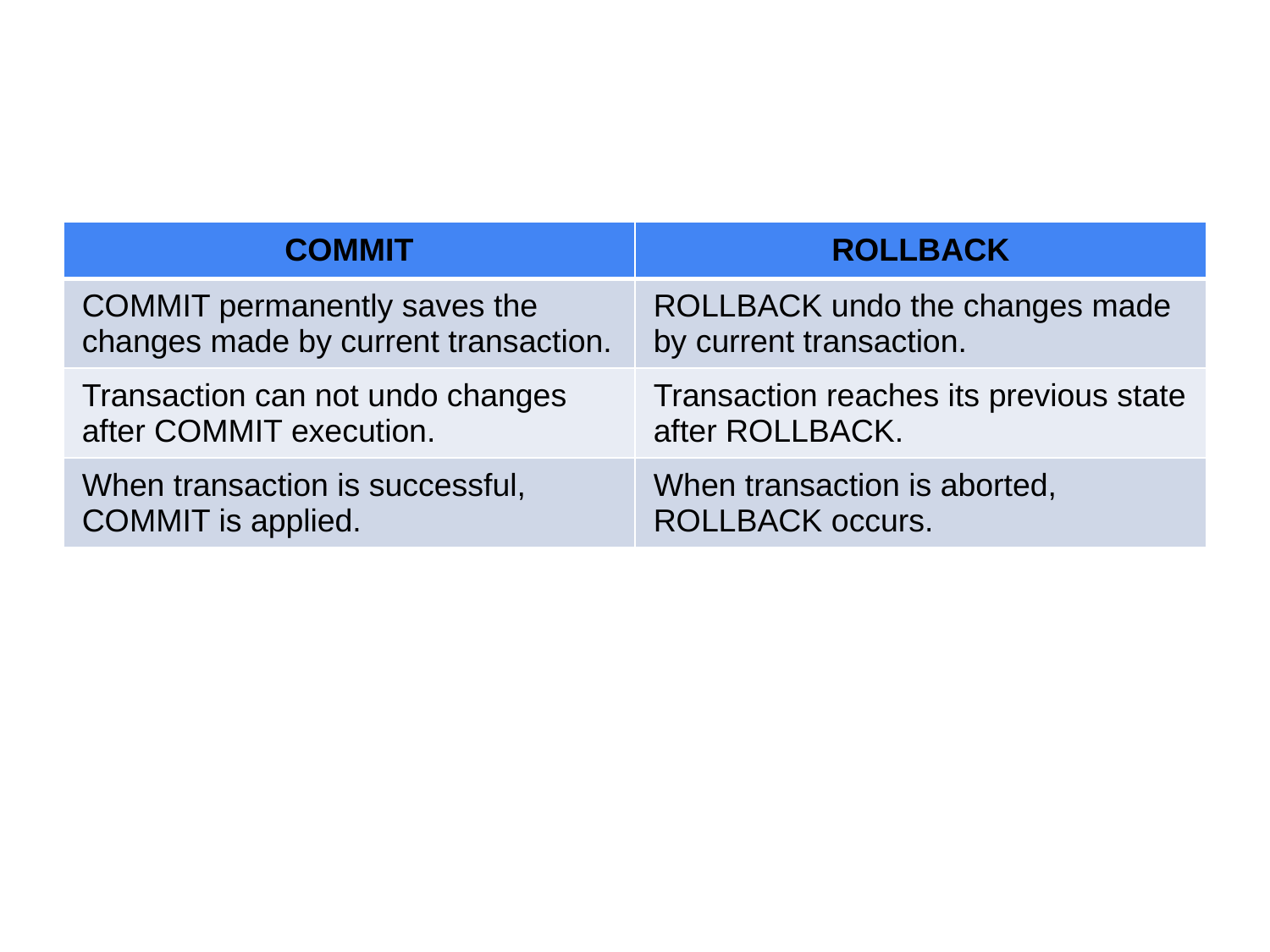

#
| COMMIT | ROLLBACK |
| --- | --- |
| COMMIT permanently saves the changes made by current transaction. | ROLLBACK undo the changes made by current transaction. |
| Transaction can not undo changes after COMMIT execution. | Transaction reaches its previous state after ROLLBACK. |
| When transaction is successful, COMMIT is applied. | When transaction is aborted, ROLLBACK occurs. |